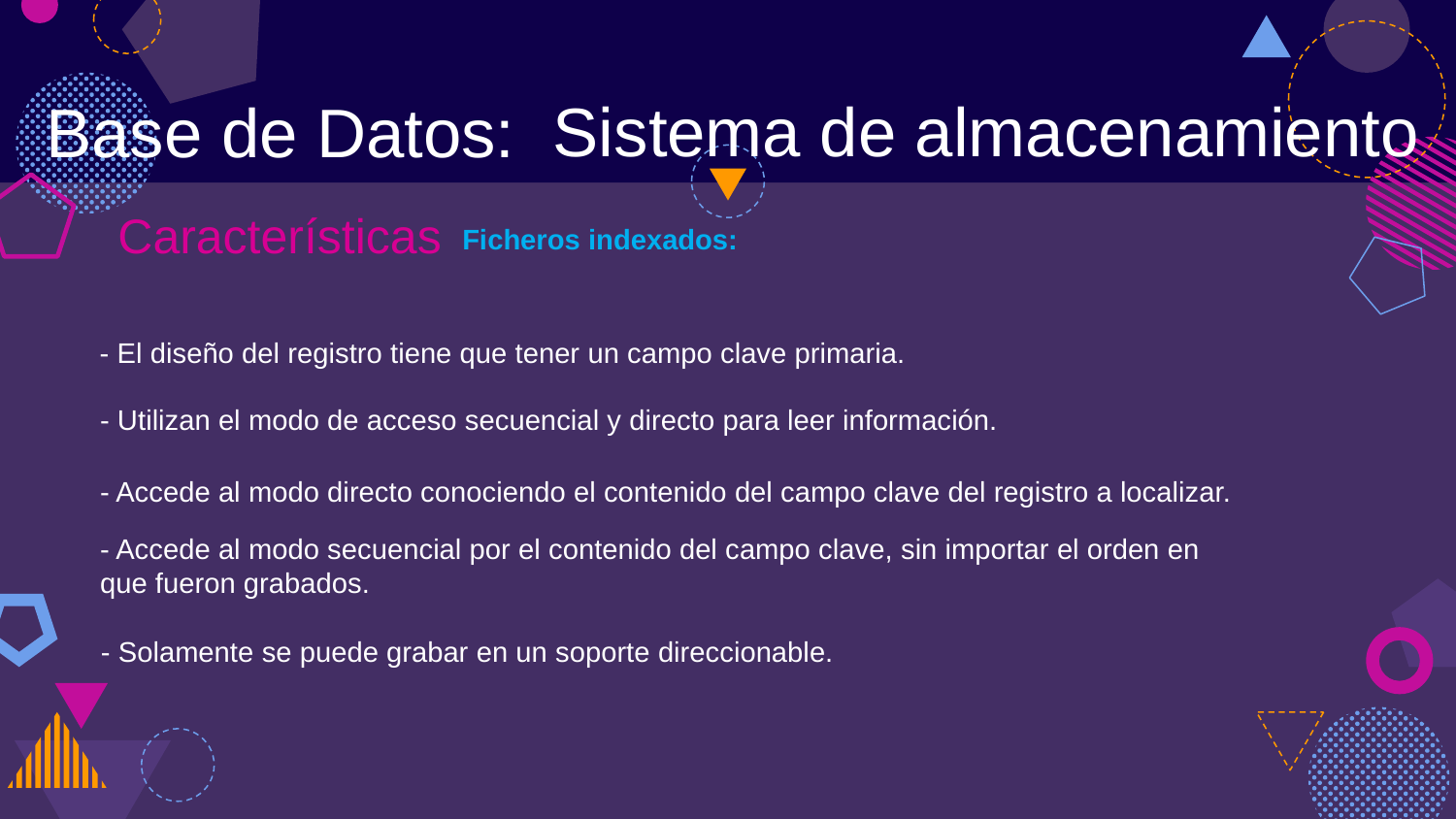

Sistema de almacenamiento
Base de Datos:
Características
Ficheros indexados:
- El diseño del registro tiene que tener un campo clave primaria.
- Utilizan el modo de acceso secuencial y directo para leer información.
- Accede al modo directo conociendo el contenido del campo clave del registro a localizar.
- Accede al modo secuencial por el contenido del campo clave, sin importar el orden en que fueron grabados.
- Solamente se puede grabar en un soporte direccionable.